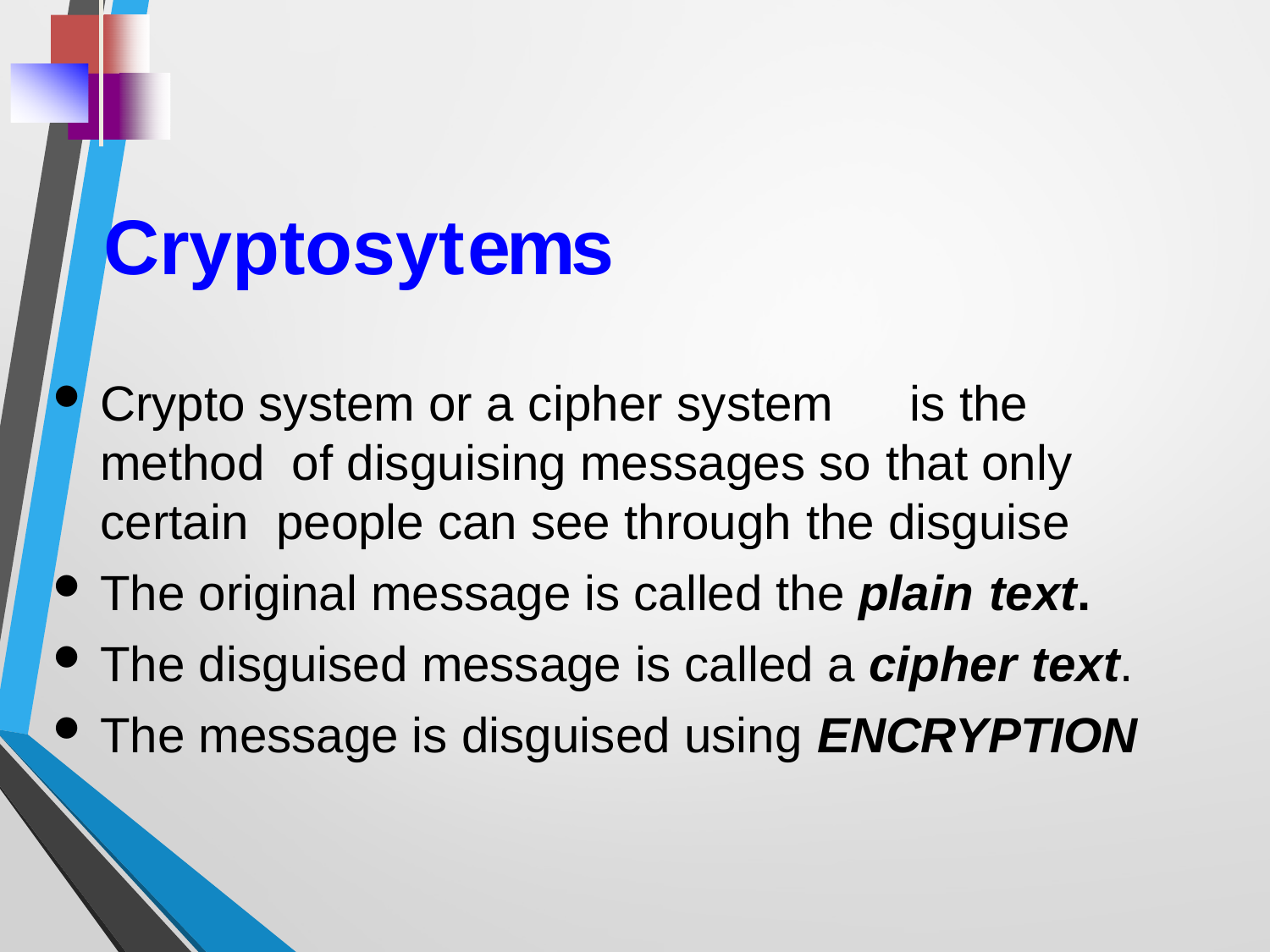

# Cryptosytems
Crypto system or a cipher system	is the method  of disguising messages so that only certain  people can see through the disguise
The original message is called the plain text.
The disguised message is called a cipher text.
The message is disguised using ENCRYPTION